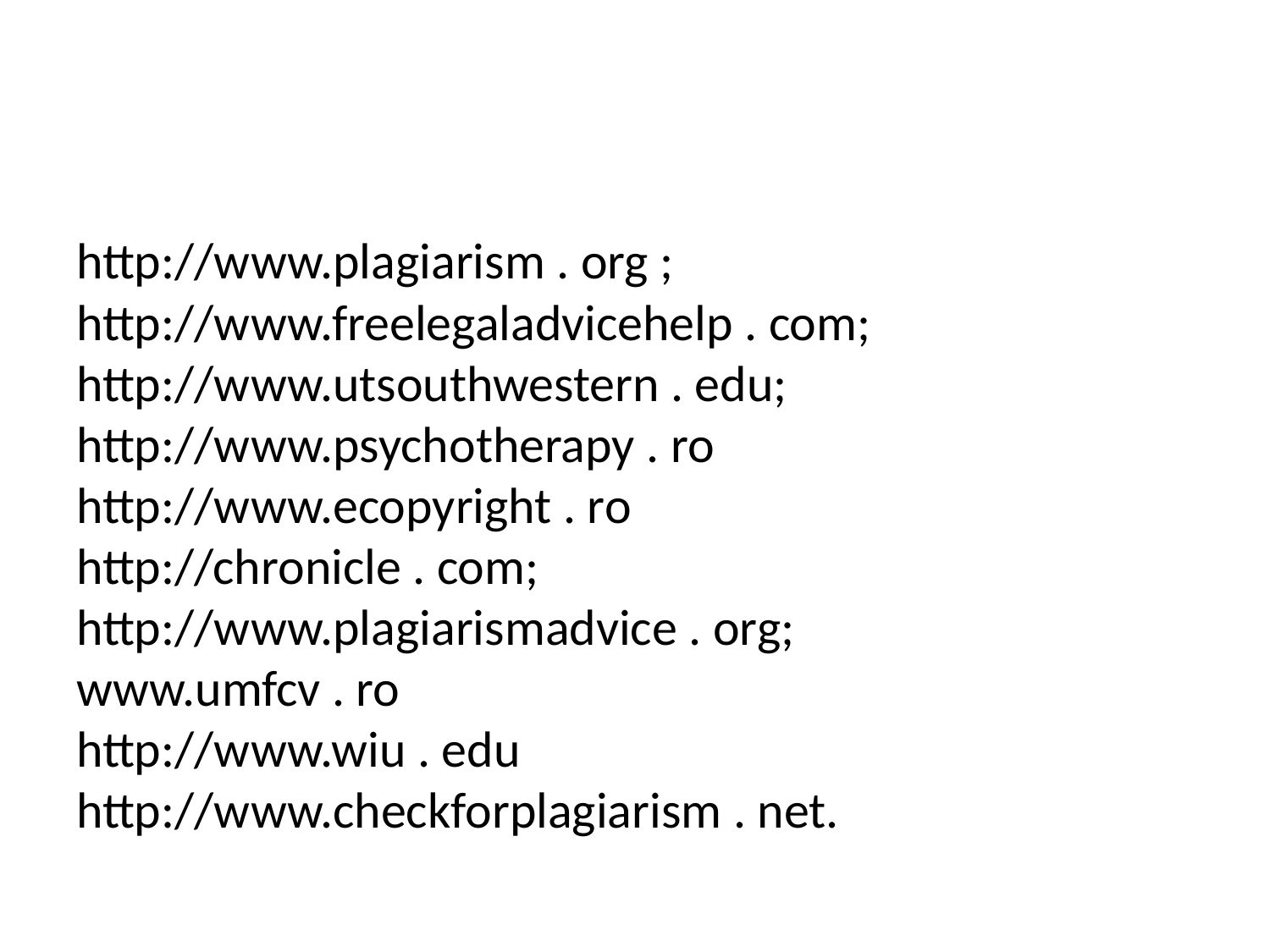

http://www.plagiarism . org ; 
http://www.freelegaladvicehelp . com; 
http://www.utsouthwestern . edu; 
http://www.psychotherapy . ro 
http://www.ecopyright . ro 
http://chronicle . com; 
http://www.plagiarismadvice . org; 
www.umfcv . ro 
http://www.wiu . edu 
http://www.checkforplagiarism . net.